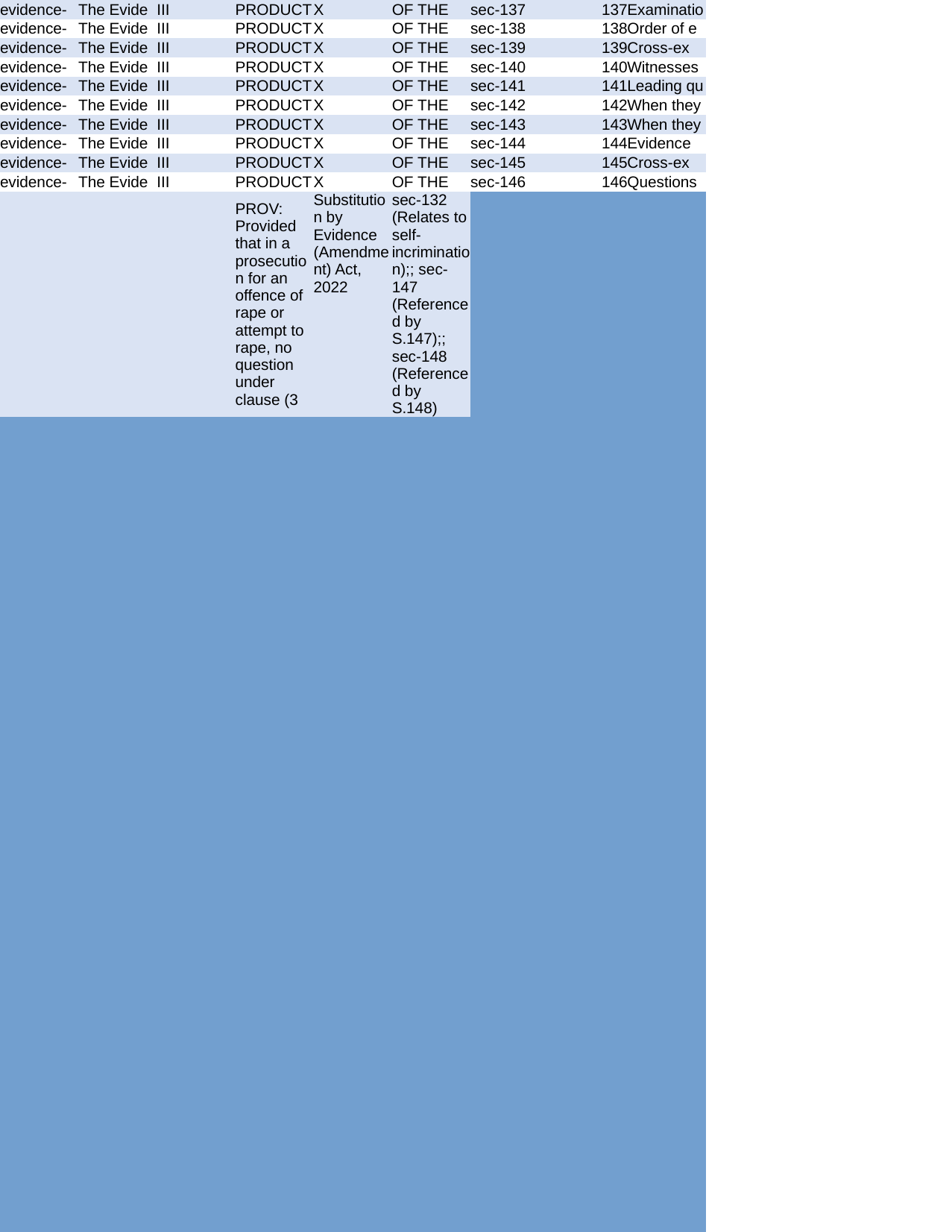

| evidence- | The Evide | III | PRODUCT | X | OF THE | sec-137 | 137 | Examinatio |
| --- | --- | --- | --- | --- | --- | --- | --- | --- |
| evidence- | The Evide | III | PRODUCT | X | OF THE | sec-138 | 138 | Order of e |
| evidence- | The Evide | III | PRODUCT | X | OF THE | sec-139 | 139 | Cross-ex |
| evidence- | The Evide | III | PRODUCT | X | OF THE | sec-140 | 140 | Witnesses |
| evidence- | The Evide | III | PRODUCT | X | OF THE | sec-141 | 141 | Leading qu |
| evidence- | The Evide | III | PRODUCT | X | OF THE | sec-142 | 142 | When they |
| evidence- | The Evide | III | PRODUCT | X | OF THE | sec-143 | 143 | When they |
| evidence- | The Evide | III | PRODUCT | X | OF THE | sec-144 | 144 | Evidence |
| evidence- | The Evide | III | PRODUCT | X | OF THE | sec-145 | 145 | Cross-ex |
| evidence- | The Evide | III | PRODUCT | X | OF THE | sec-146 | 146 | Questions |
|  |  |  | PROV: Provided that in a prosecution for an offence of rape or attempt to rape, no question under clause (3 |  |  |  |  |  |  |  |  |  | Substitution by Evidence (Amendment) Act, 2022 | sec-132 (Relates to self-incrimination);; sec-147 (Referenced by S.147);; sec-148 (Referenced by S.148) |  |  |  |  |  |  |  |  |  |  |  |  |  |  |  |  |  |  |
| evidence- | The Evide | III | PRODUCT | X | OF THE | sec-147 | 147 | When wit |
| evidence- | The Evide | III | PRODUCT | X | OF THE | sec-148 | 148 | Court to d |
| evidence- | The Evide | III | PRODUCT | X | OF THE | sec-149 | 149 | Question n |
| evidence- | The Evide | III | PRODUCT | X | OF THE | sec-150 | 150 | Procedure |
| evidence- | The Evide | III | PRODUCT | X | OF THE | sec-151 | 151 | Indecent a |
| evidence- | The Evide | III | PRODUCT | X | OF THE | sec-152 | 152 | Questions |
| evidence- | The Evide | III | PRODUCT | X | OF THE | sec-153 | 153 | Exclusion |
| evidence- | The Evide | III | PRODUCT | X | OF THE | sec-154 | 154 | Question b |
| evidence- | The Evide | III | PRODUCT | X | OF THE | sec-155 | 155 | Impeachi |
| evidence- | The Evide | III | PRODUCT | X | OF THE | sec-156 | 156 | Questions |
| evidence- | The Evide | III | PRODUCT | X | OF THE | sec-157 | 157 | Former sta |
| evidence- | The Evide | III | PRODUCT | X | OF THE | sec-158 | 158 | What mat |
| evidence- | The Evide | III | PRODUCT | X | OF THE | sec-159 | 159 | Refreshin |
| evidence- | The Evide | III | PRODUCT | X | OF THE | sec-160 | 160 | Testimony |
| evidence- | The Evide | III | PRODUCT | X | OF THE | sec-161 | 161 | Right of a |
| evidence- | The Evide | III | PRODUCT | X | OF THE | sec-162 | 162 | Production |
| evidence- | The Evide | II | ON PROO | V | PUBLIC | sec-77 | 77 | Proof of d |
| evidence- | The Evide | II | ON PROO | V | PUBLIC | sec-78 | 78 | Proof of ot |
| evidence- | The Evide | II | ON PROO | V | PRESUMP | sec-79 | 79 | Presumpti |
| evidence- | The Evide | II | ON PROO | V | PRESUMP | sec-80 | 80 | Presumpti |
| evidence- | The Evide | II | ON PROO | V | PRESUMP | sec-81 | 81 | [Omitted] |
|  |  |  |  | Omission by Bangladesh Laws (Revision And Declarat |  |  |  |  | sec-90 (Explanation of S.90 also applied here) |  |  |  |  |  |  |  |  |
| evidence- | The Evide | II | ON PROO | V | PRESUMP | sec-81A | 81A | Presumpti |
| evidence- | The Evide | II | ON PROO | V | PRESUMP | sec-82 | 82 | Presumpti |
| evidence- | The Evide | II | ON PROO | V | PRESUMP | sec-83 | 83 | Presumpti |
| evidence- | The Evide | II | ON PROO | V | PRESUMP | sec-84 | 84 | Presumpti |
| evidence- | The Evide | II | ON PROO | V | PRESUMP | sec-85 | 85 | Presumpti |
| evidence- | The Evide | II | ON PROO | V | PRESUMP | sec-85A | 85A | Presumpti |
| evidence- | The Evide | II | ON PROO | V | PRESUMP | sec-85B | 85B | Presumpti |
| evidence- | The Evide | II | ON PROO | V | PRESUMP | sec-85C | 85C | Presumpti |
| evidence- | The Evide | II | ON PROO | V | PRESUMP | sec-86 | 86 | Presumpti |
| evidence- | The Evide | II | ON PROO | V | PRESUMP | sec-87 | 87 | Presumpti |
| evidence- | The Evide | II | ON PROO | V | PRESUMP | sec-88 | 88 | Presumpti |
| evidence- | The Evide | II | ON PROO | V | PRESUMP | sec-88A | 88A | Presumpti |
|  | EXPL: For the purposes of this s |  |  |  |  | Insertion by Evidence (Amendment) Act, 2022 |  |  |  |  |  |  |  |  |
| evidence- | The Evide | II | ON PROO | V | PRESUMP | sec-89 | 89 | Presumpti |
| evidence- | The Evide | II | ON PROO | V | PRESUMP | sec-89A | 89A | Presumpti |
| evidence- | The Evide | II | ON PROO | V | PRESUMP | sec-90 | 90 | Presumpti |
| evidence- | The Evide | II | ON PROO | V | PRESUMP | sec-90A | 90A | Presumpti |
|  | EXPL: Digital records are said t |  |  |  |  | Insertion by Evidence (Amendment) Act, 2022 |  |  |  |  |  |  | sec-81A (Explanation similar to S.81A);; sec-90 (Explanation similar to S.90) |  |  |  |  |  |  |  |  |  |  |  |  |
| evidence- | The Evide | II | ON PROO | VI | OF THE | sec-91 | 91 | Evidence |